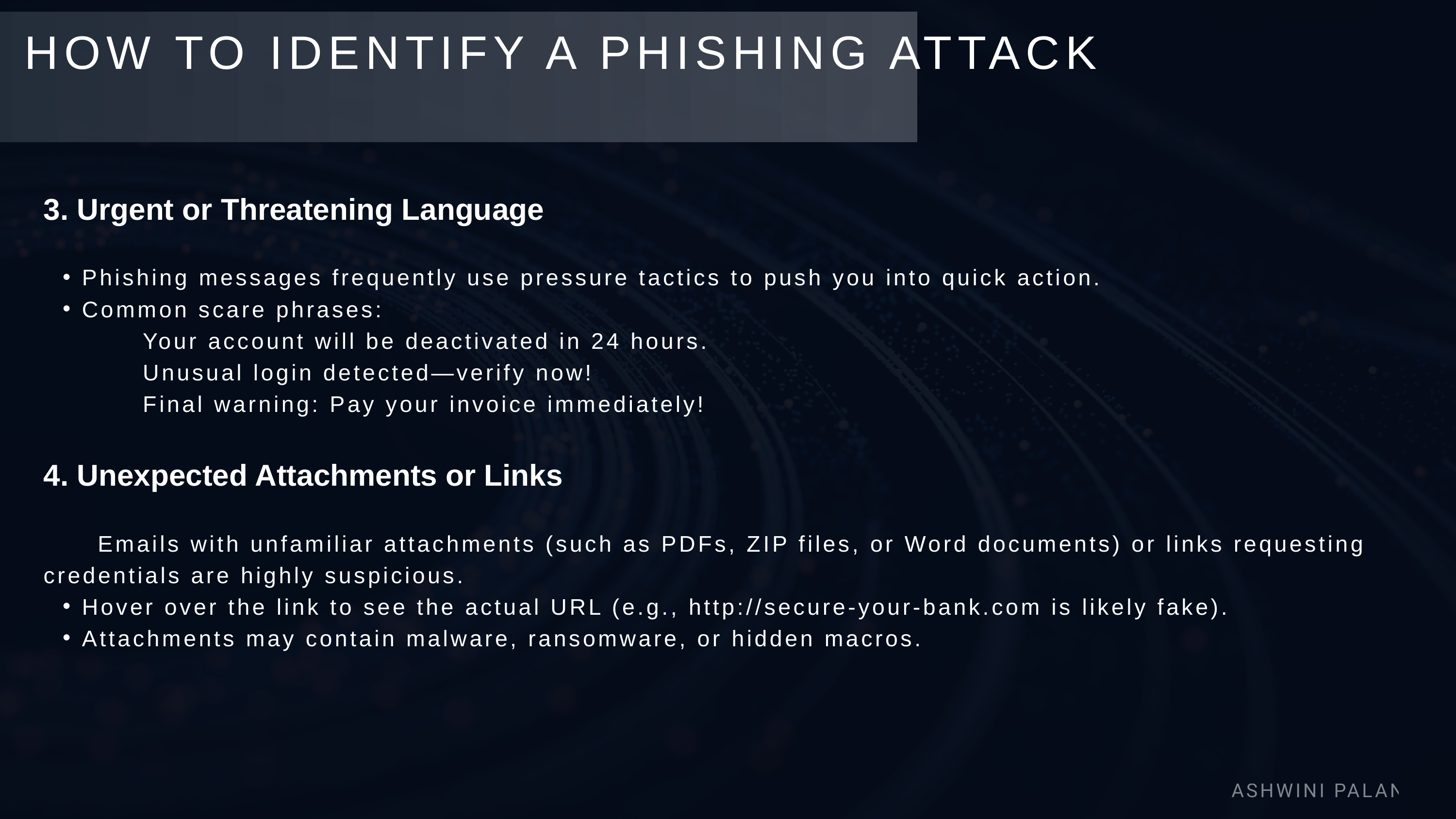

HOW TO IDENTIFY A PHISHING ATTACK
3. Urgent or Threatening Language

Phishing messages frequently use pressure tactics to push you into quick action.
Common scare phrases:
           Your account will be deactivated in 24 hours.
           Unusual login detected—verify now!
           Final warning: Pay your invoice immediately!

4. Unexpected Attachments or Links

      Emails with unfamiliar attachments (such as PDFs, ZIP files, or Word documents) or links requesting credentials are highly suspicious.
Hover over the link to see the actual URL (e.g., http://secure-your-bank.com is likely fake).
Attachments may contain malware, ransomware, or hidden macros.

ASHWINI PALANDE